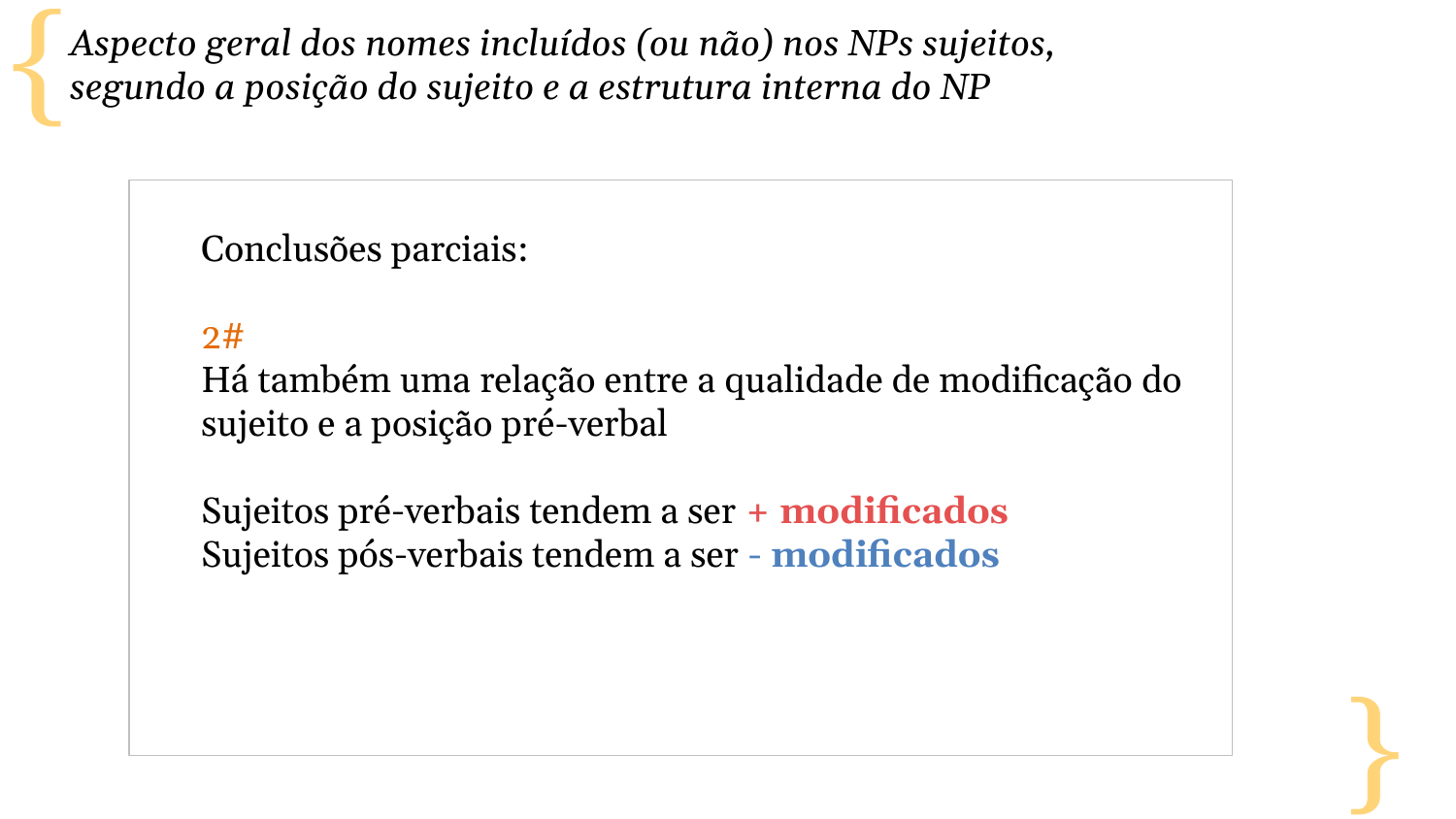

Aspecto geral dos nomes incluídos (ou não) nos NPs sujeitos,
segundo a posição do sujeito e a estrutura interna do NP

Conclusões parciais:

2#
Há também uma relação entre a qualidade de modificação do sujeito e a posição pré-verbal

Sujeitos pré-verbais tendem a ser + modificados
Sujeitos pós-verbais tendem a ser - modificados